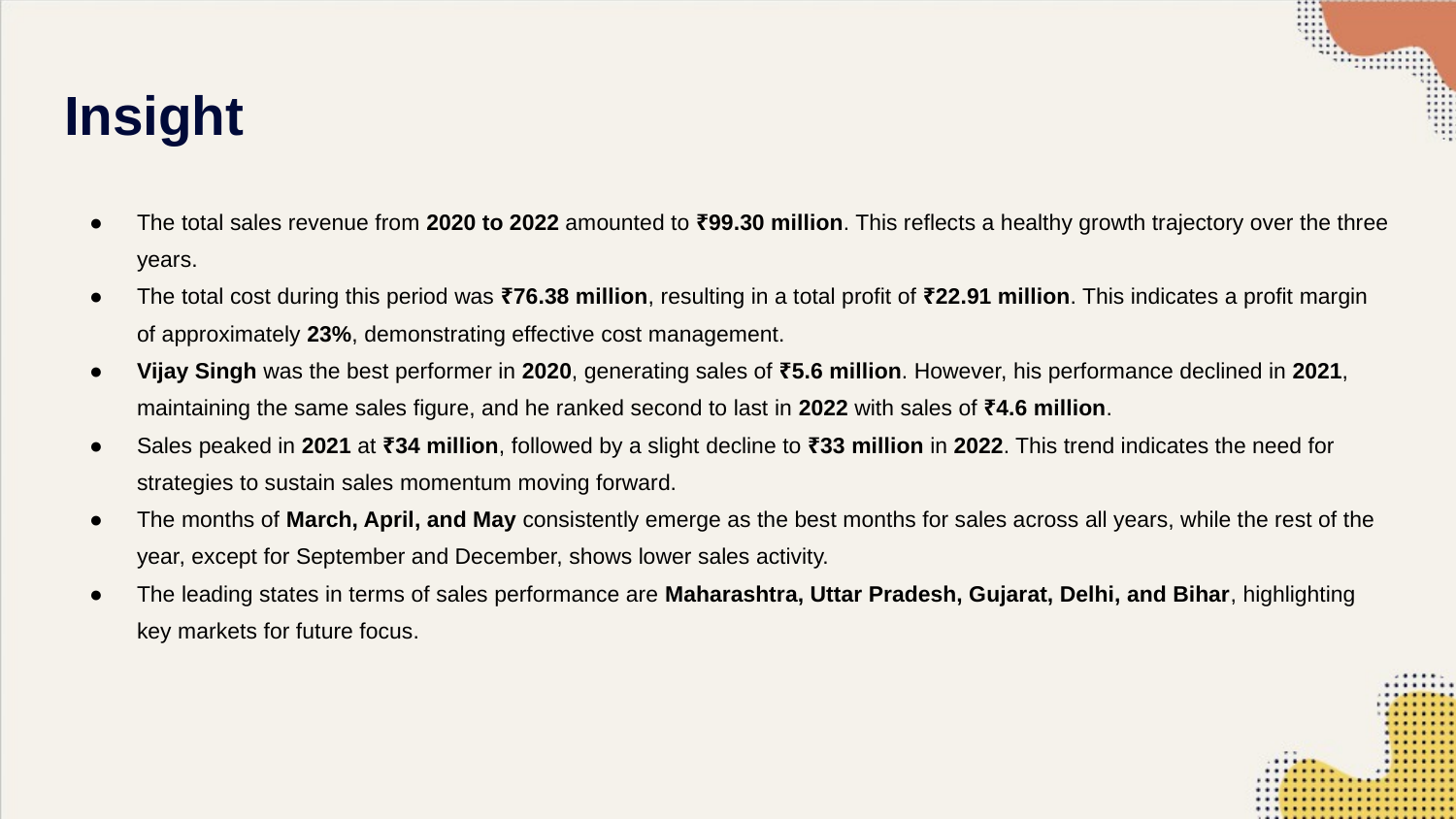

# Insight
The total sales revenue from 2020 to 2022 amounted to ₹99.30 million. This reflects a healthy growth trajectory over the three years.
The total cost during this period was ₹76.38 million, resulting in a total profit of ₹22.91 million. This indicates a profit margin of approximately 23%, demonstrating effective cost management.
Vijay Singh was the best performer in 2020, generating sales of ₹5.6 million. However, his performance declined in 2021, maintaining the same sales figure, and he ranked second to last in 2022 with sales of ₹4.6 million.
Sales peaked in 2021 at ₹34 million, followed by a slight decline to ₹33 million in 2022. This trend indicates the need for strategies to sustain sales momentum moving forward.
The months of March, April, and May consistently emerge as the best months for sales across all years, while the rest of the year, except for September and December, shows lower sales activity.
The leading states in terms of sales performance are Maharashtra, Uttar Pradesh, Gujarat, Delhi, and Bihar, highlighting key markets for future focus.